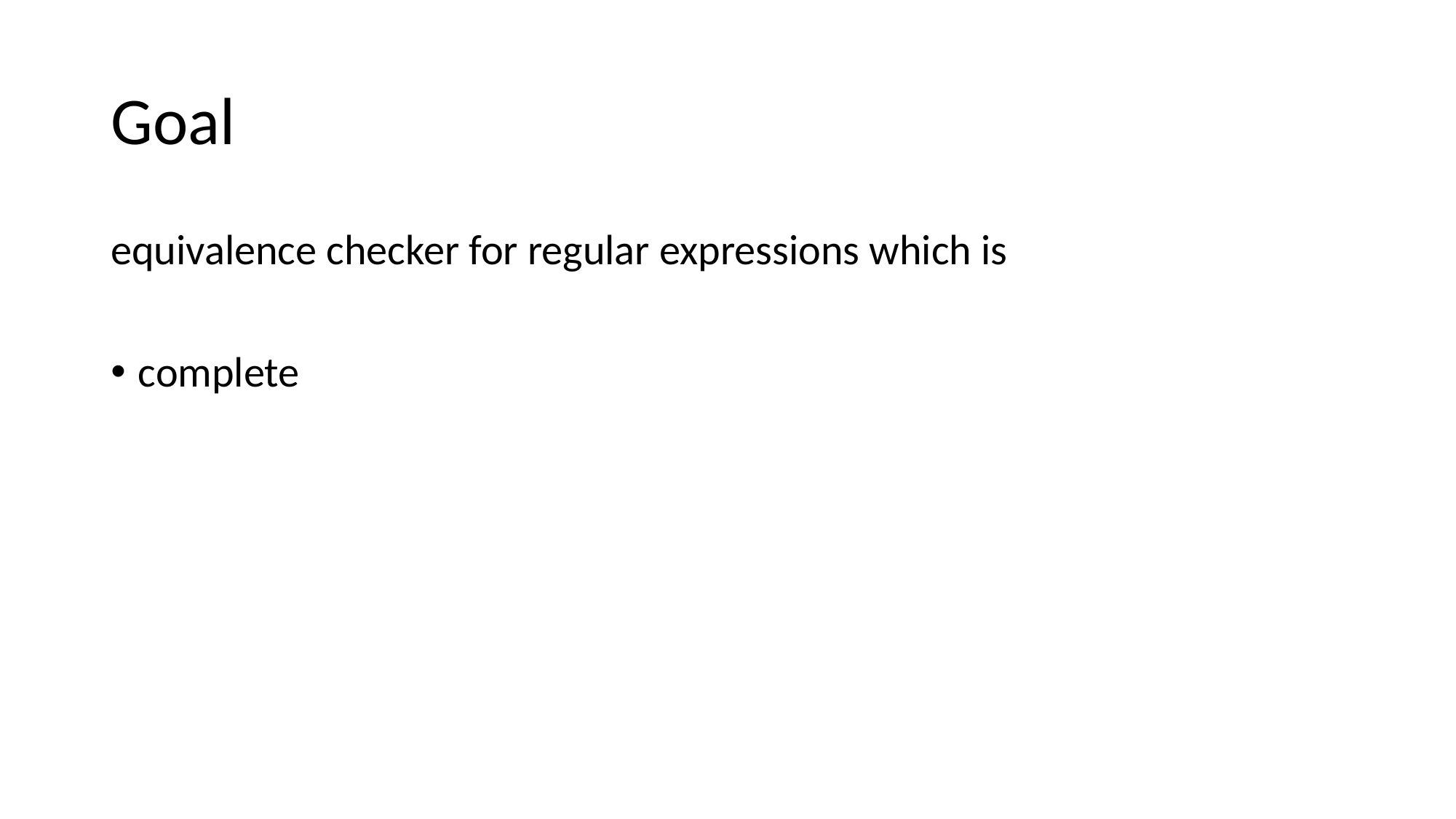

# Goal
equivalence checker for regular expressions which is

complete